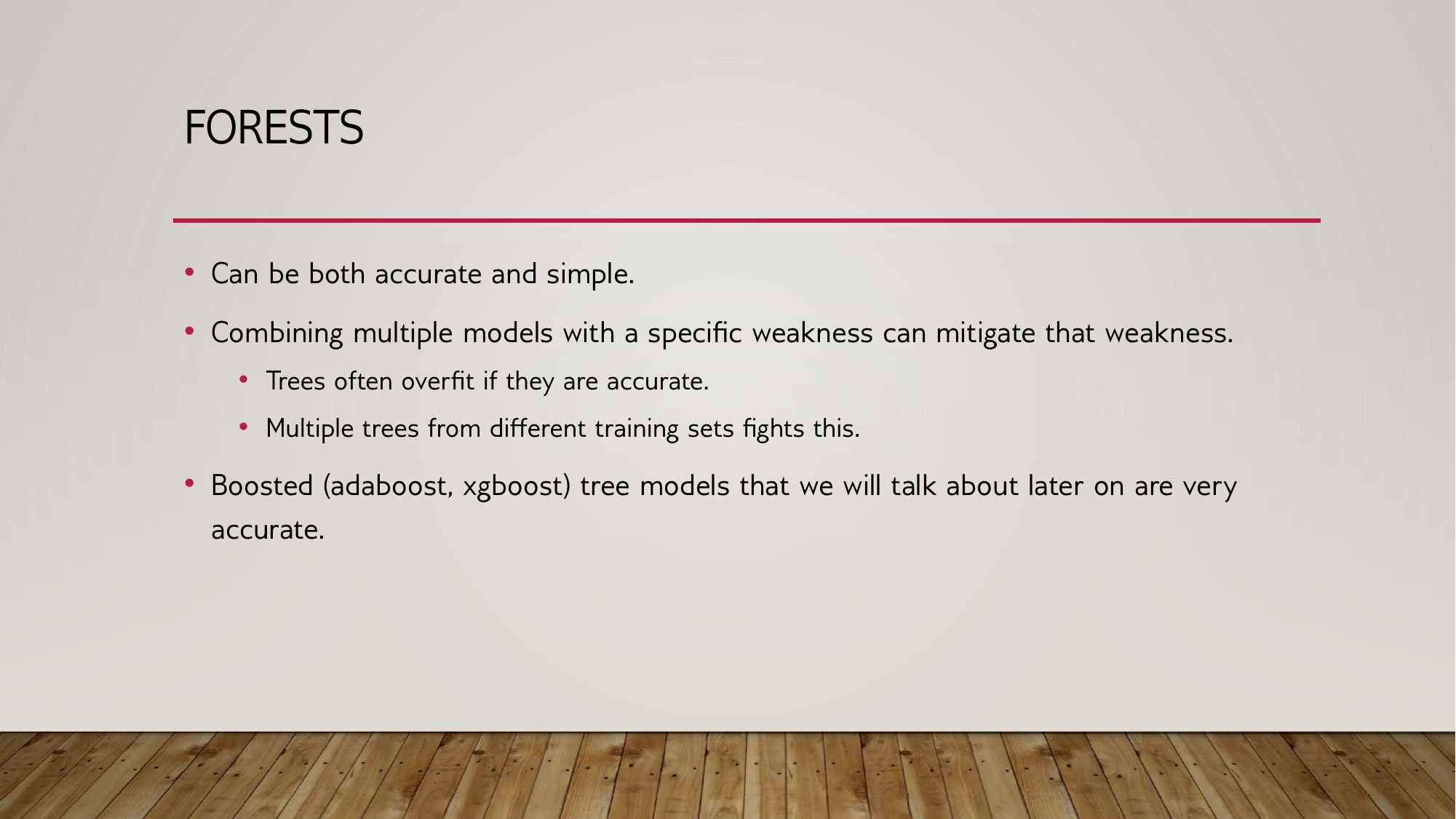

# Forests
Can be both accurate and simple.
Combining multiple models with a specific weakness can mitigate that weakness.
Trees often overfit if they are accurate.
Multiple trees from different training sets fights this.
Boosted (adaboost, xgboost) tree models that we will talk about later on are very accurate.